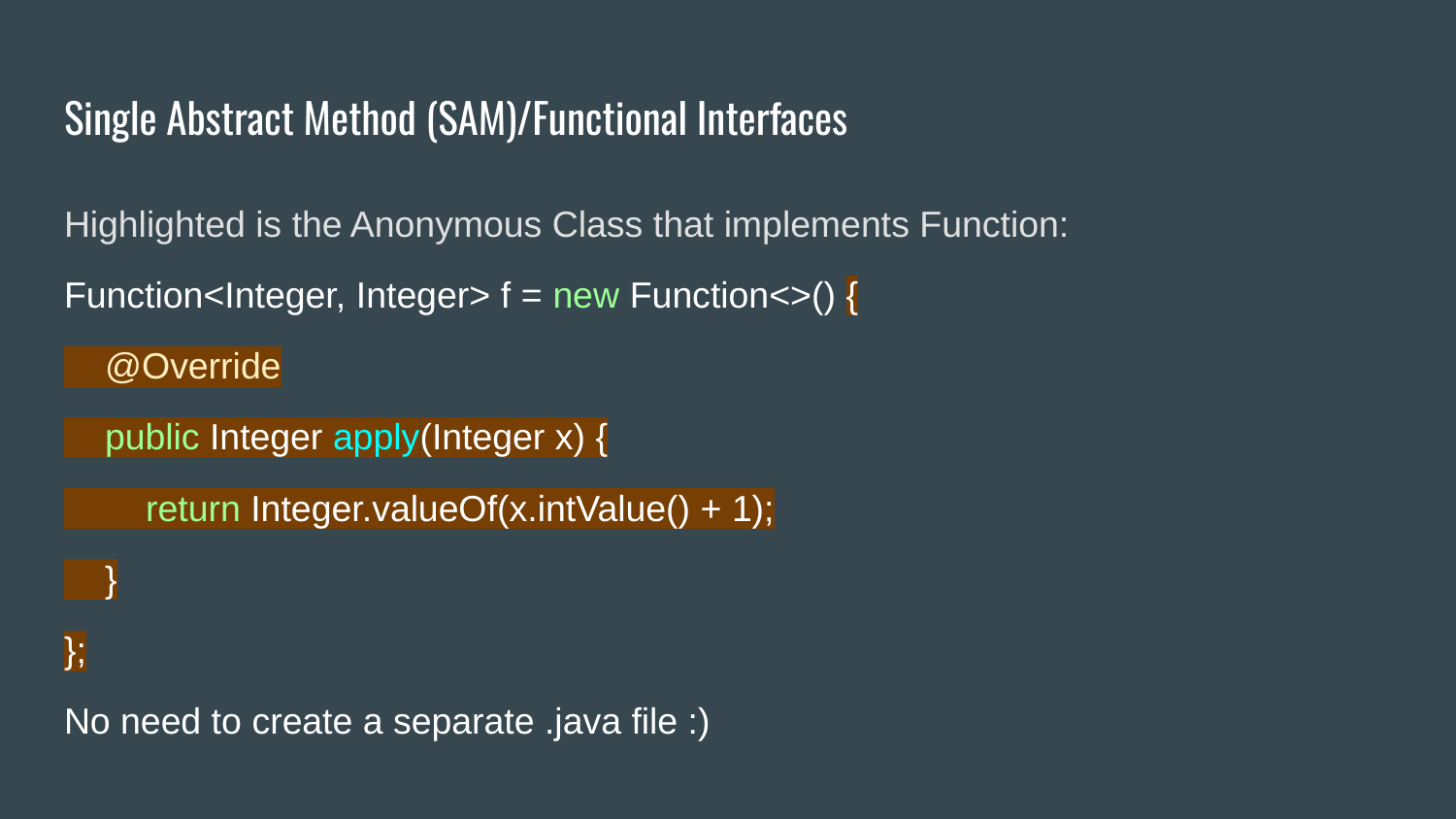

# Single Abstract Method (SAM)/Functional Interfaces

Highlighted is the Anonymous Class that implements Function:
Function<Integer, Integer> f = new Function<>() {
    @Override
    public Integer apply(Integer x) {
        return Integer.valueOf(x.intValue() + 1);
    }
};
No need to create a separate .java file :)